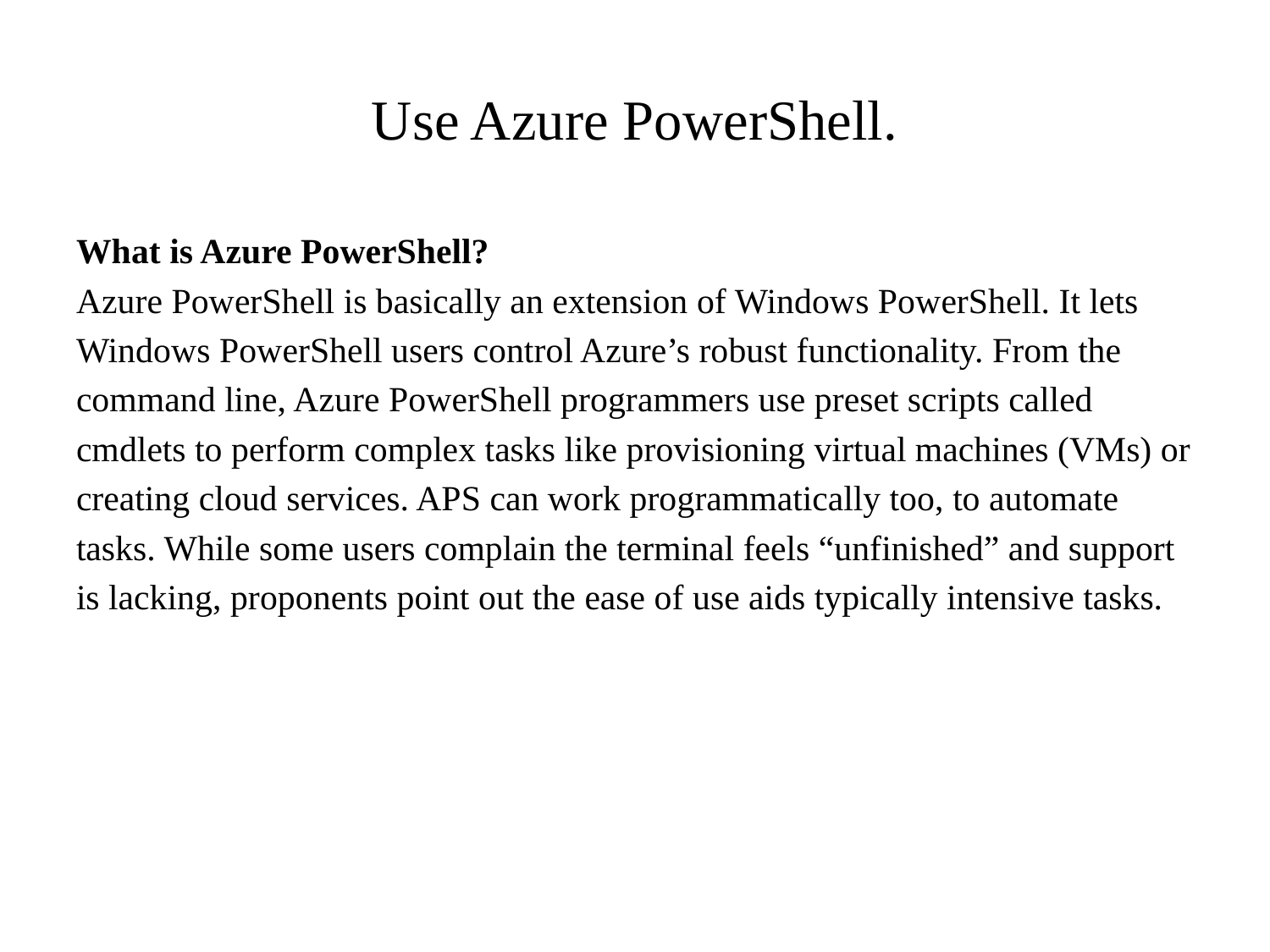

# Use Azure PowerShell.
What is Azure PowerShell?
Azure PowerShell is basically an extension of Windows PowerShell. It lets
Windows PowerShell users control Azure’s robust functionality. From the
command line, Azure PowerShell programmers use preset scripts called
cmdlets to perform complex tasks like provisioning virtual machines (VMs) or
creating cloud services. APS can work programmatically too, to automate
tasks. While some users complain the terminal feels “unfinished” and support
is lacking, proponents point out the ease of use aids typically intensive tasks.